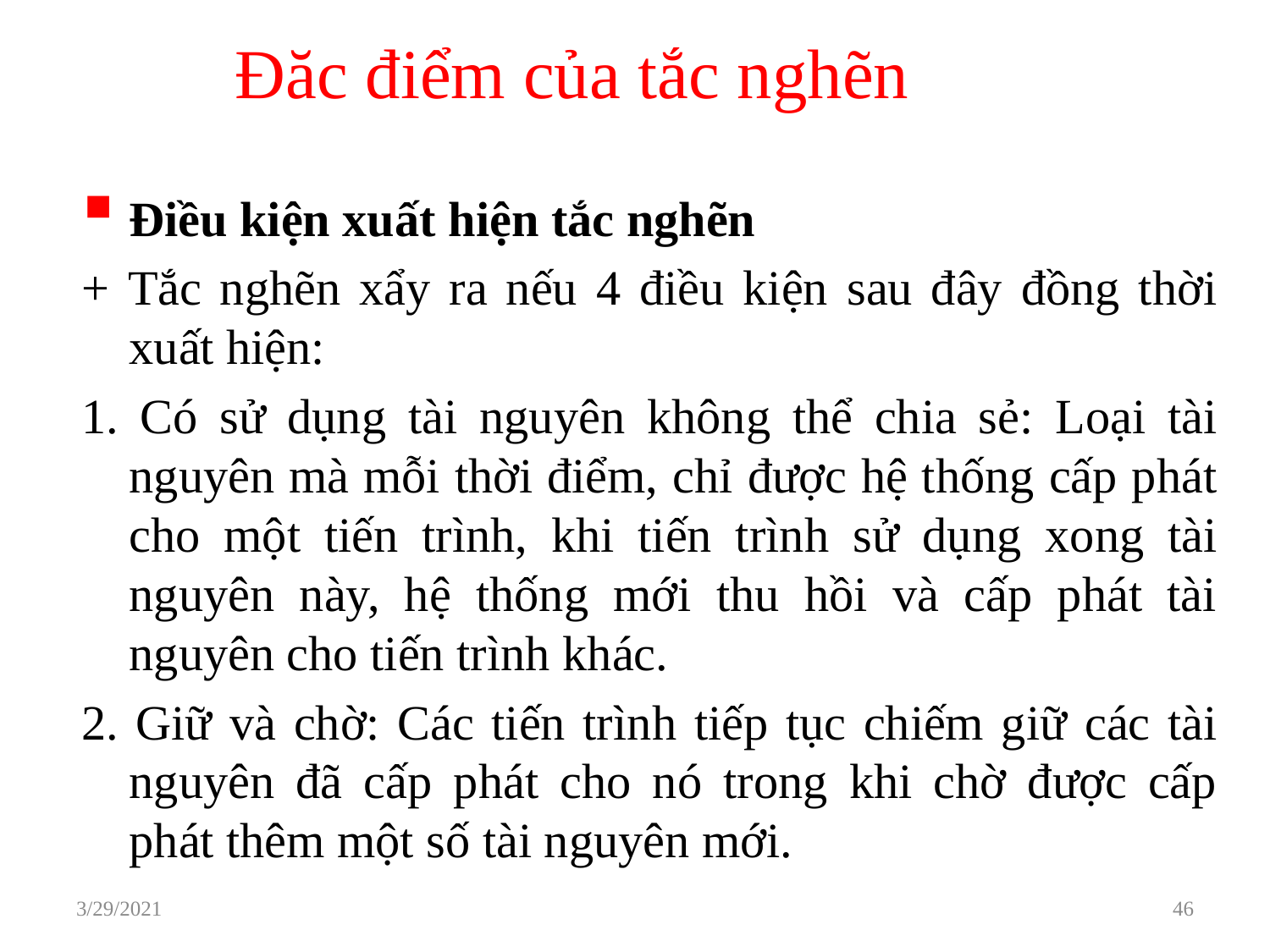

# Đăc điểm của tắc nghẽn
Điều kiện xuất hiện tắc nghẽn
+ Tắc nghẽn xẩy ra nếu 4 điều kiện sau đây đồng thời xuất hiện:
1. Có sử dụng tài nguyên không thể chia sẻ: Loại tài nguyên mà mỗi thời điểm, chỉ được hệ thống cấp phát cho một tiến trình, khi tiến trình sử dụng xong tài nguyên này, hệ thống mới thu hồi và cấp phát tài nguyên cho tiến trình khác.
2. Giữ và chờ: Các tiến trình tiếp tục chiếm giữ các tài nguyên đã cấp phát cho nó trong khi chờ được cấp phát thêm một số tài nguyên mới.
3/29/2021
46